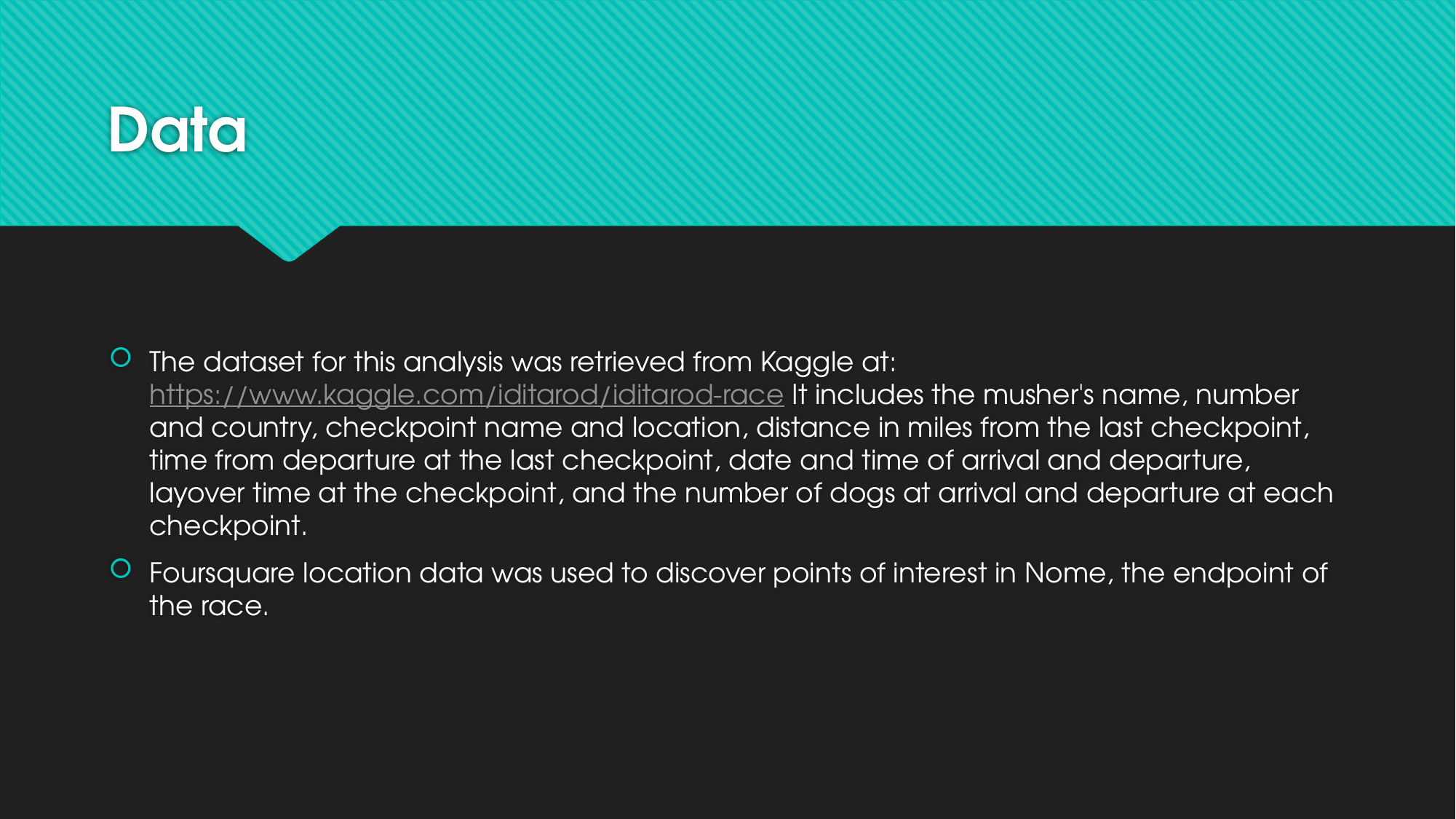

# Data
The dataset for this analysis was retrieved from Kaggle at: https://www.kaggle.com/iditarod/iditarod-race It includes the musher's name, number and country, checkpoint name and location, distance in miles from the last checkpoint, time from departure at the last checkpoint, date and time of arrival and departure, layover time at the checkpoint, and the number of dogs at arrival and departure at each checkpoint.
Foursquare location data was used to discover points of interest in Nome, the endpoint of the race.